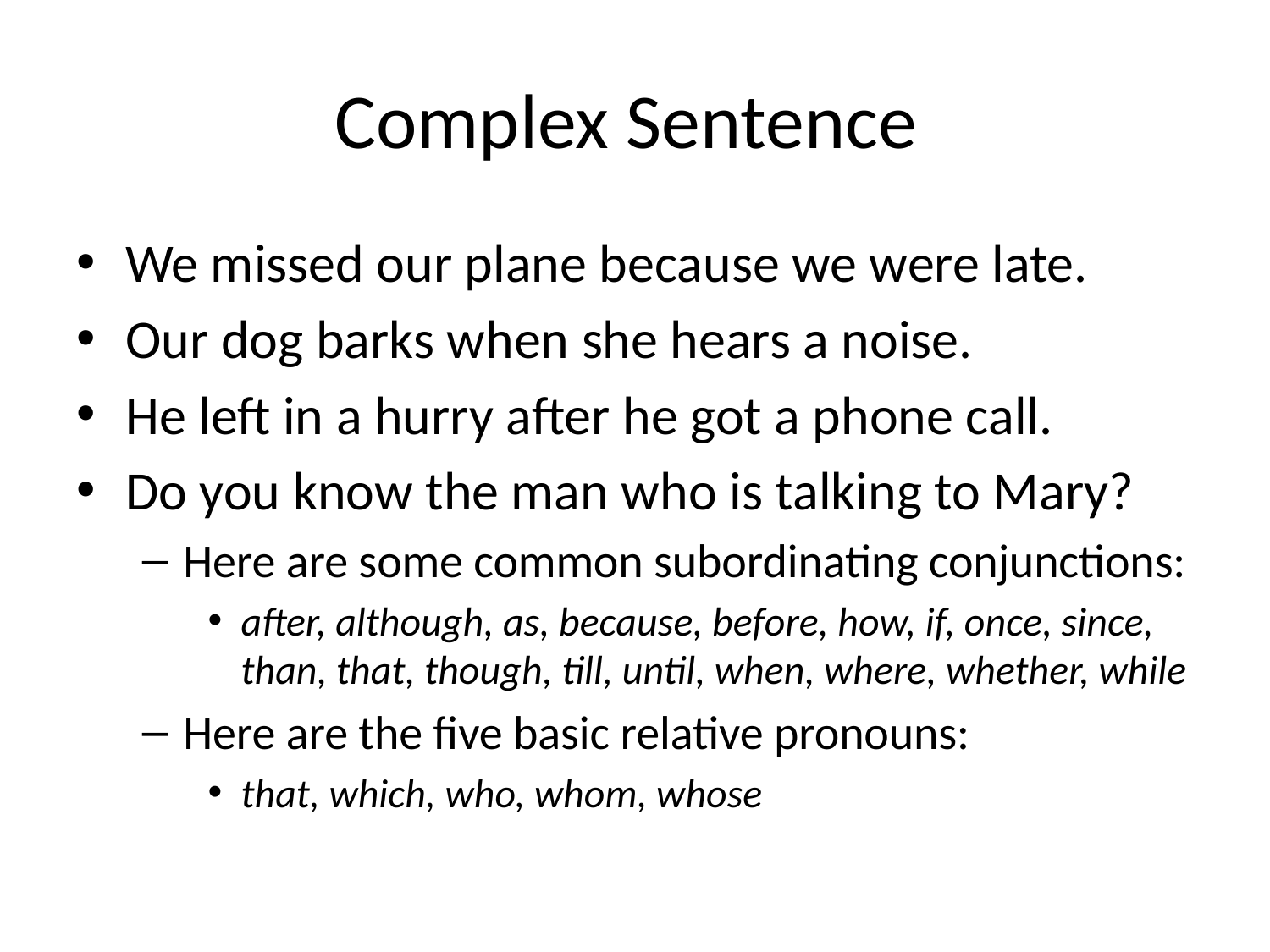

# Complex Sentence
We missed our plane because we were late.
Our dog barks when she hears a noise.
He left in a hurry after he got a phone call.
Do you know the man who is talking to Mary?
Here are some common subordinating conjunctions:
after, although, as, because, before, how, if, once, since, than, that, though, till, until, when, where, whether, while
Here are the five basic relative pronouns:
that, which, who, whom, whose